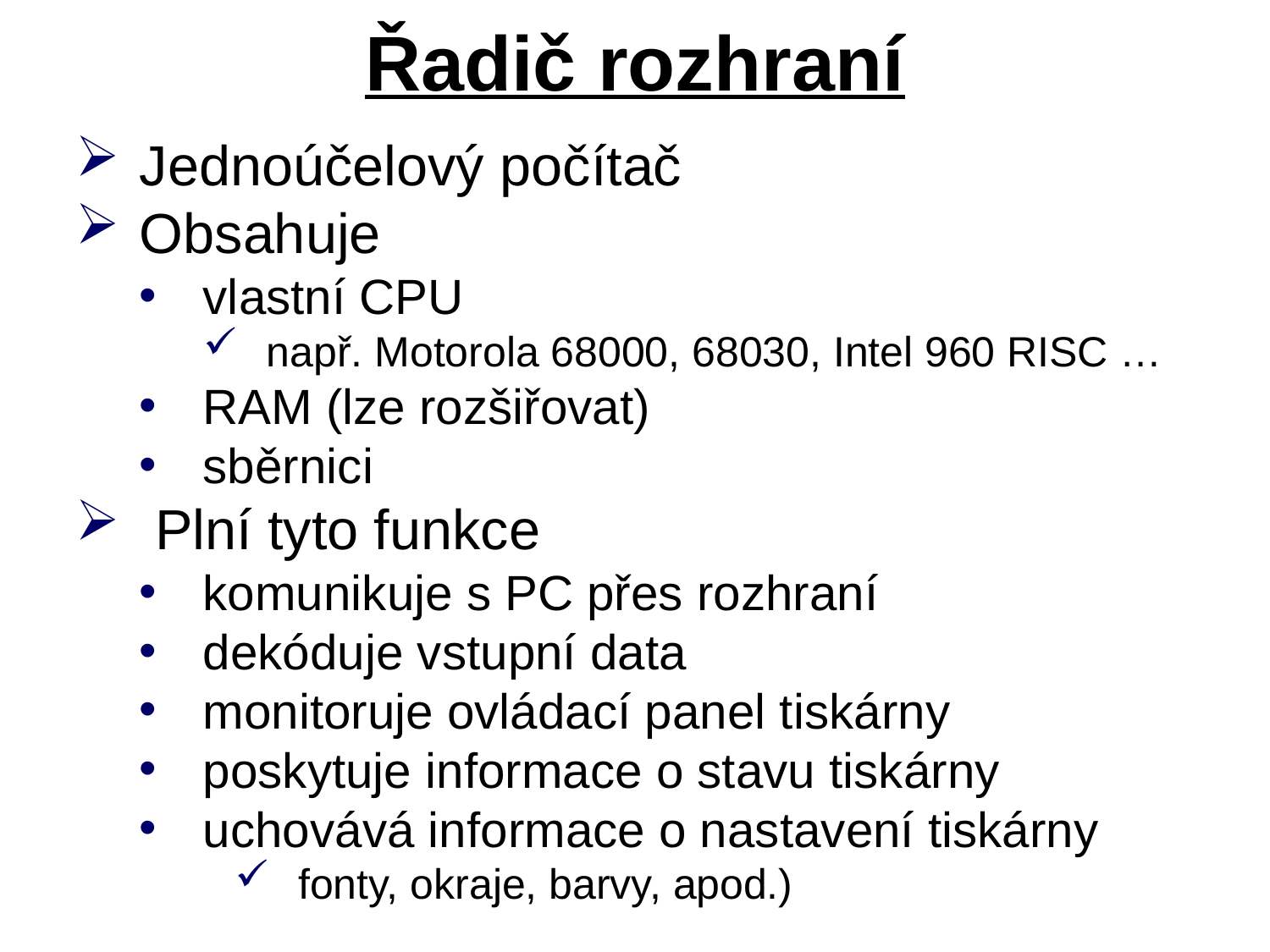

# Řadič rozhraní
Jednoúčelový počítač
Obsahuje
vlastní CPU
např. Motorola 68000, 68030, Intel 960 RISC …
RAM (lze rozšiřovat)
sběrnici
 Plní tyto funkce
komunikuje s PC přes rozhraní
dekóduje vstupní data
monitoruje ovládací panel tiskárny
poskytuje informace o stavu tiskárny
uchovává informace o nastavení tiskárny
fonty, okraje, barvy, apod.)